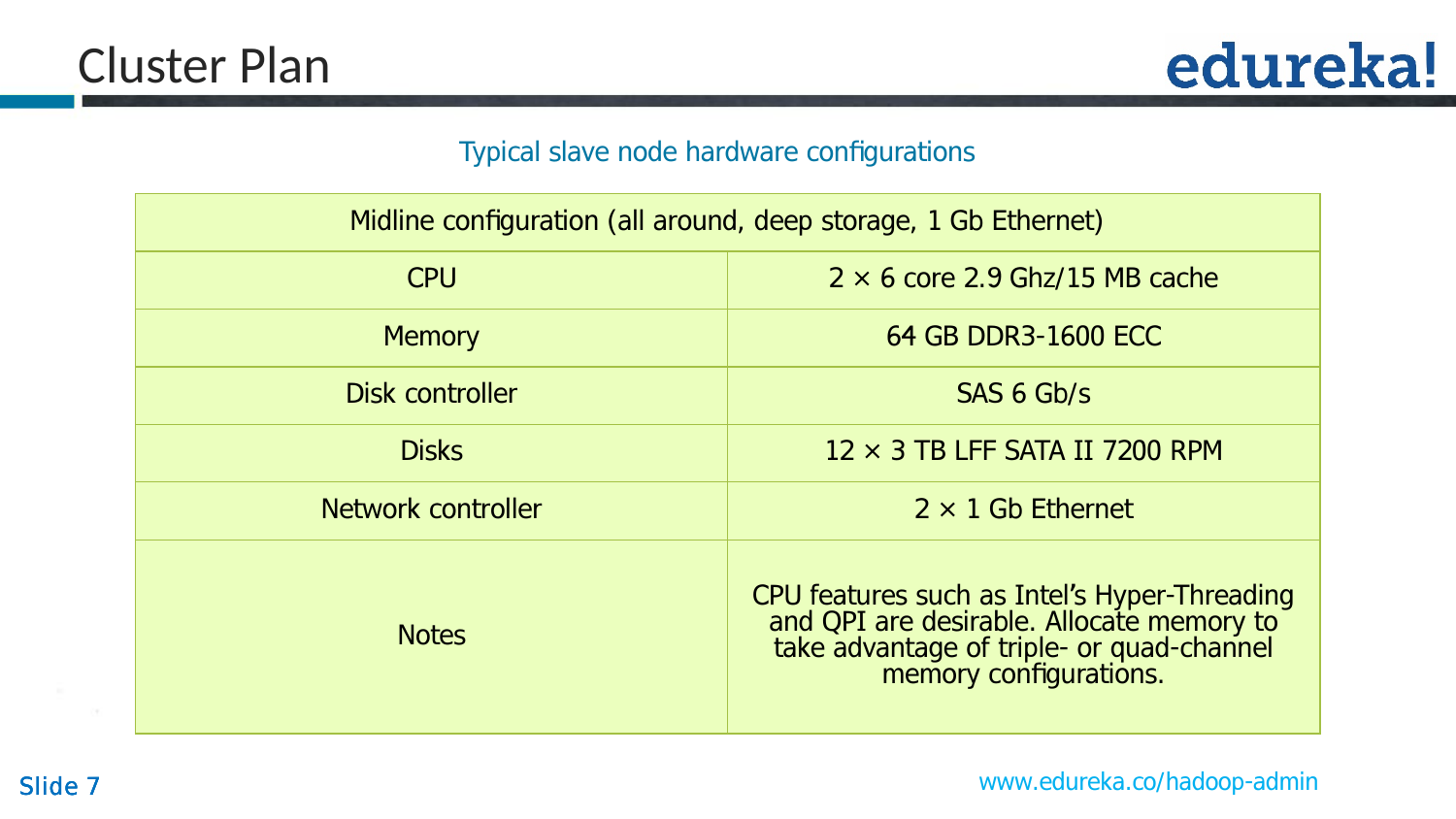

Cluster Plan
Typical slave node hardware configurations
| Midline configuration (all around, deep storage, 1 Gb Ethernet) |  |
| --- | --- |
| CPU | 2 × 6 core 2.9 Ghz/15 MB cache |
| Memory | 64 GB DDR3-1600 ECC |
| Disk controller | SAS 6 Gb/s |
| Disks | 12 × 3 TB LFF SATA II 7200 RPM |
| Network controller | 2 × 1 Gb Ethernet |
| Notes | CPU features such as Intel’s Hyper-Threading and QPI are desirable. Allocate memory to take advantage of triple- or quad-channel memory configurations. |